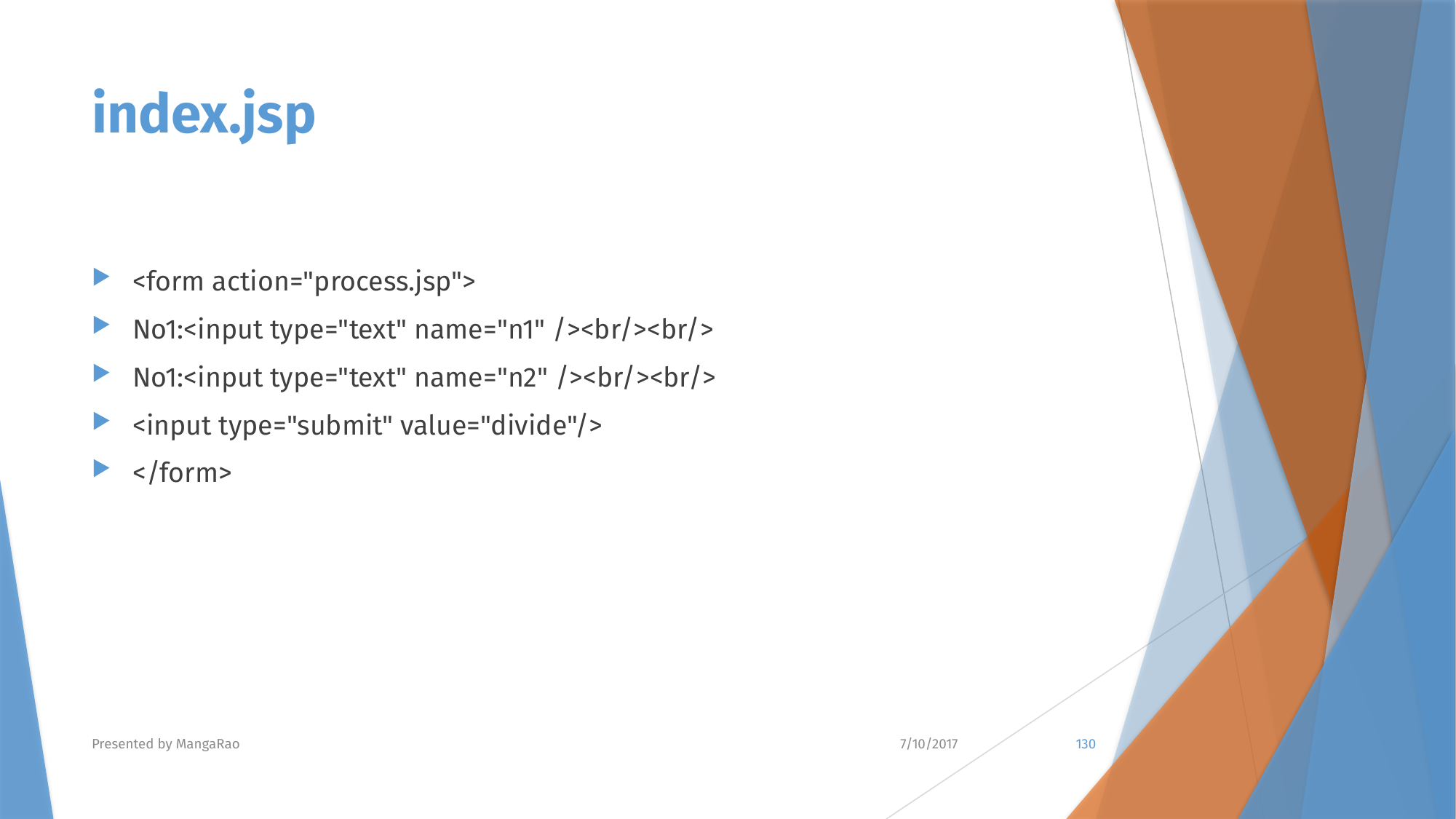

# index.jsp
<form action="process.jsp">
No1:<input type="text" name="n1" /><br/><br/>
No1:<input type="text" name="n2" /><br/><br/>
<input type="submit" value="divide"/>
</form>

Presented by MangaRao
7/10/2017
130